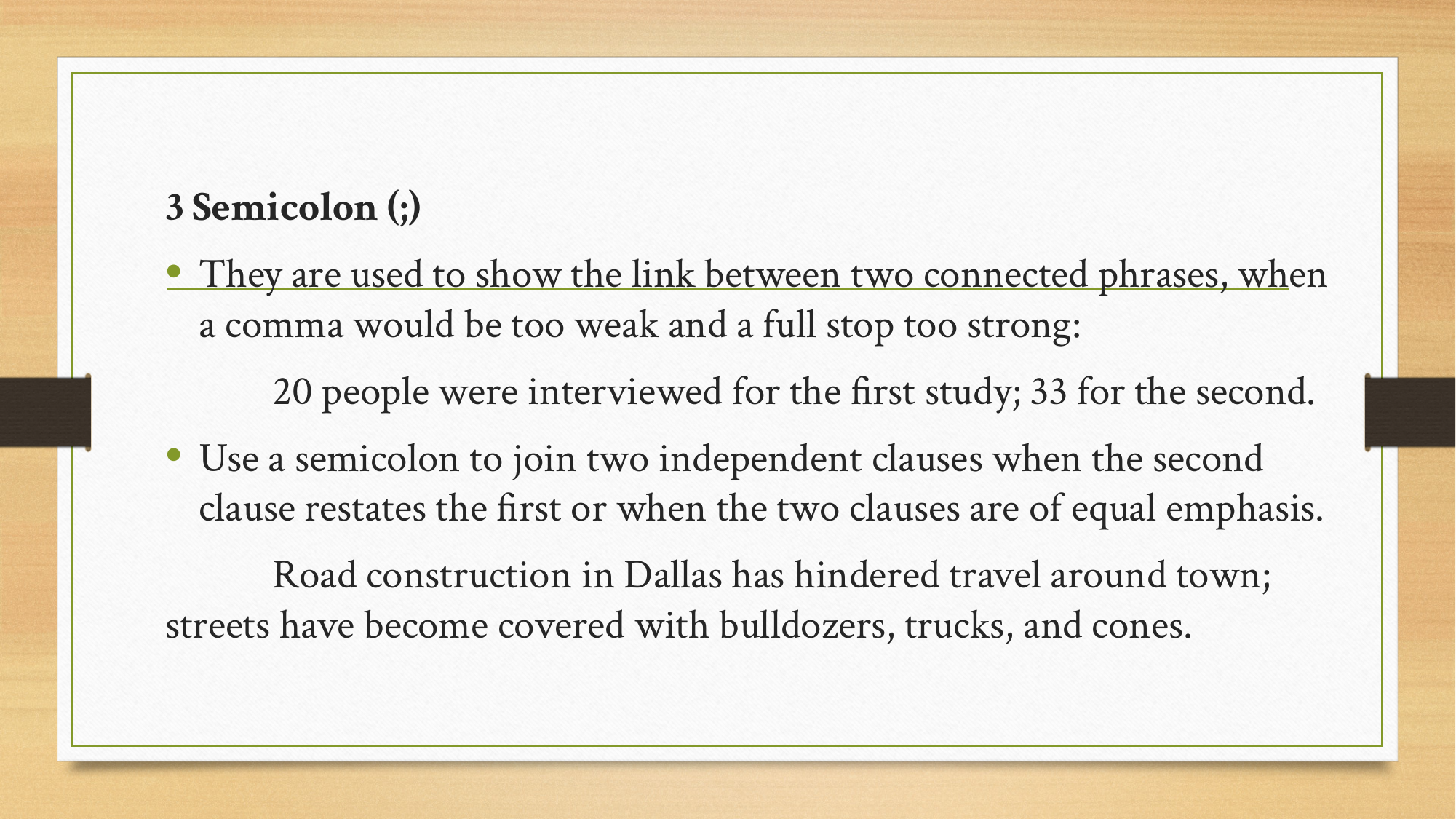

#
3 Semicolon (;)
They are used to show the link between two connected phrases, when a comma would be too weak and a full stop too strong:
	20 people were interviewed for the first study; 33 for the second.
Use a semicolon to join two independent clauses when the second clause restates the first or when the two clauses are of equal emphasis.
	Road construction in Dallas has hindered travel around town; 	streets have become covered with bulldozers, trucks, and cones.